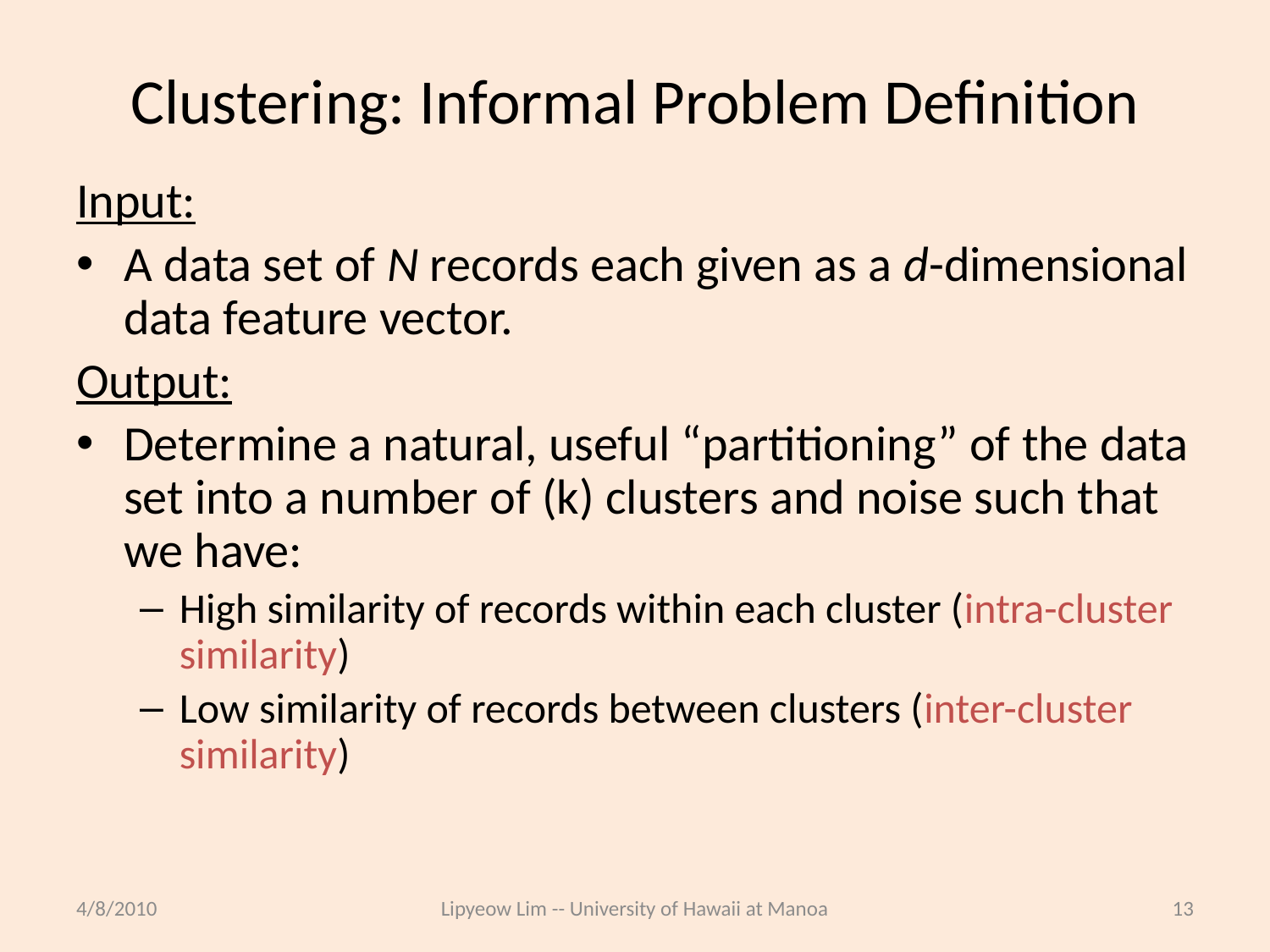

# Clustering: Informal Problem Definition
Input:
A data set of N records each given as a d-dimensional data feature vector.
Output:
Determine a natural, useful “partitioning” of the data set into a number of (k) clusters and noise such that we have:
High similarity of records within each cluster (intra-cluster similarity)
Low similarity of records between clusters (inter-cluster similarity)

4/8/2010
Lipyeow Lim -- University of Hawaii at Manoa
13